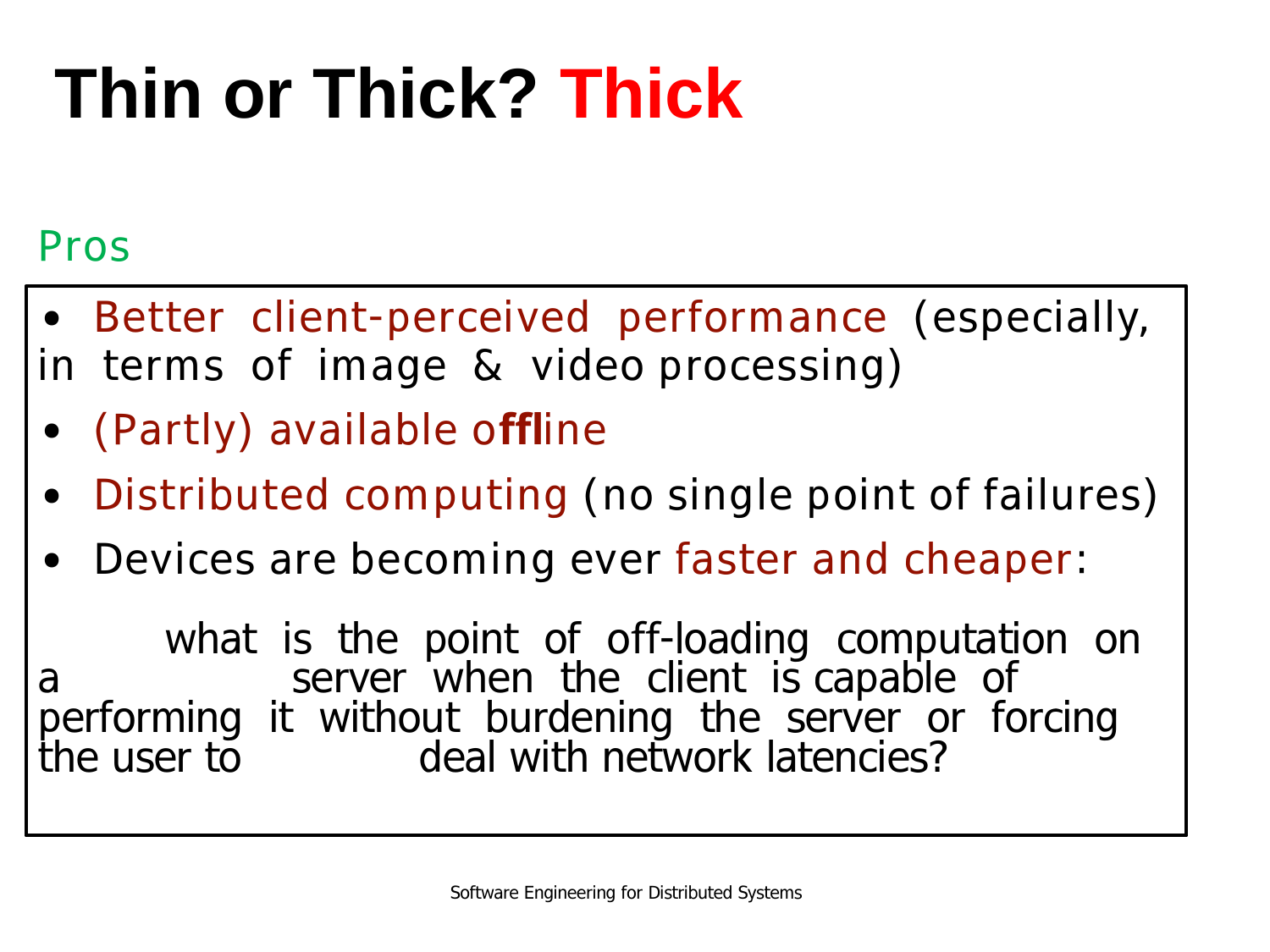

Thin or Thick? Thick
Pros
	•  Better  client-perceived  performance  (especially,  in  terms  of  image  &  video processing)

	•  (Partly) available oﬄine

	•  Distributed computing (no single point of failures)

	•  Devices are becoming ever faster and cheaper:

		what  is  the  point  of  oﬀ-loading  computation  on  a  		server  when  the  client  is capable  of  performing  it  without  burdening  the  server  or  forcing  the user to 		deal with network latencies?

Software Engineering for Distributed Systems
40